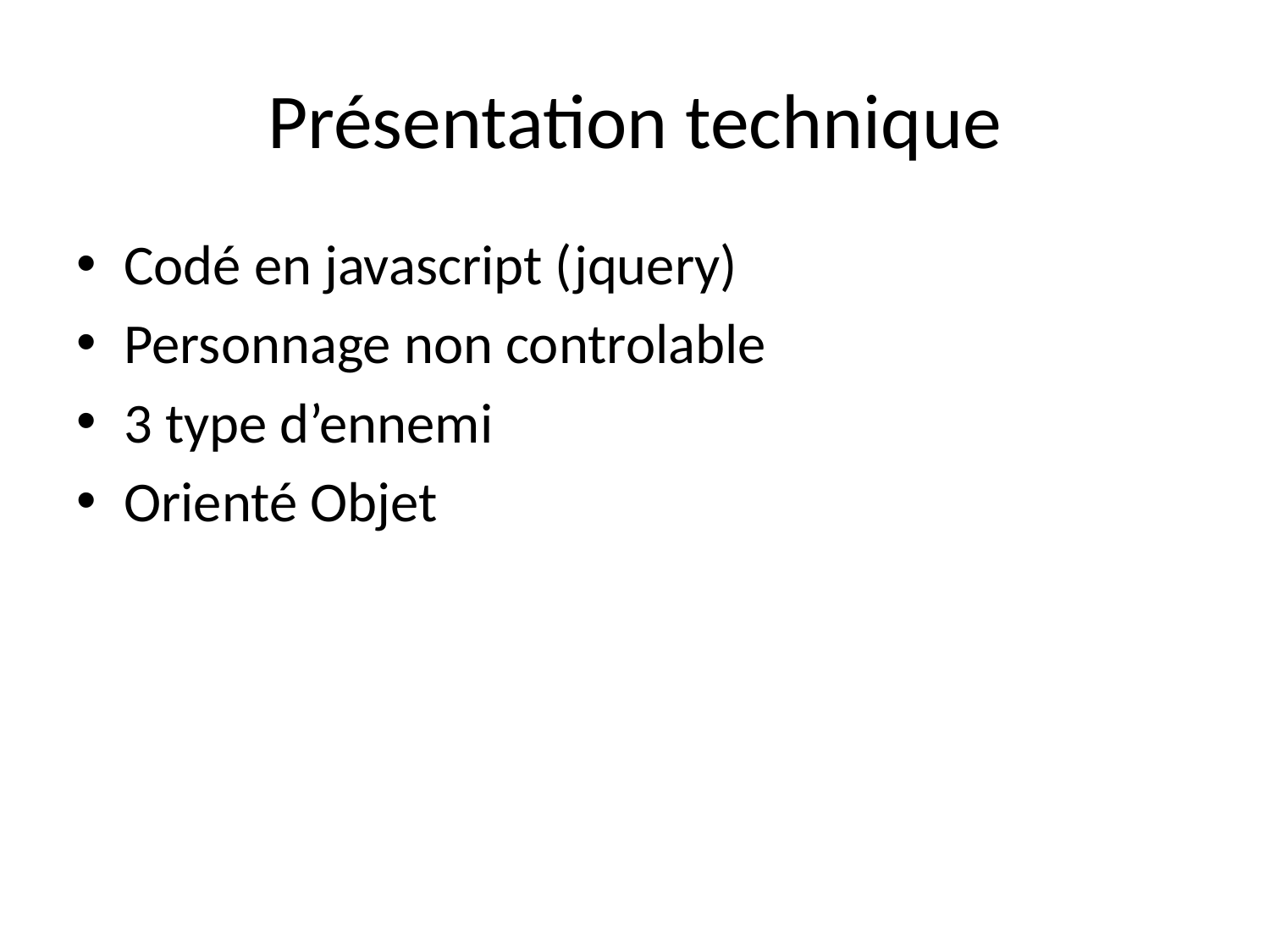

# Présentation technique
Codé en javascript (jquery)
Personnage non controlable
3 type d’ennemi
Orienté Objet